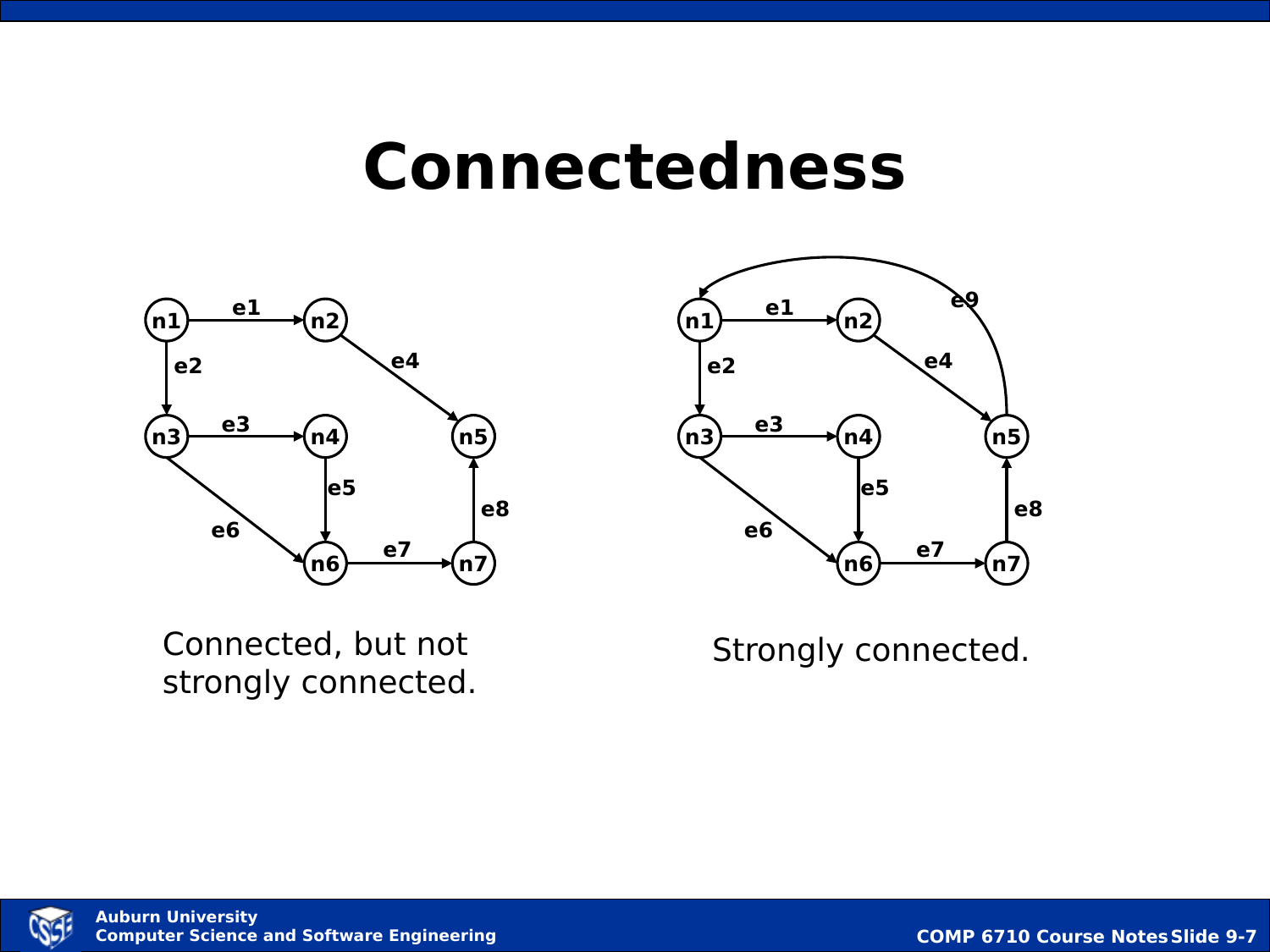

# Connectedness
e9
e1
n1
n2
e4
e2
e3
n3
n4
n5
e5
e8
e6
e7
n6
n7
e1
n1
n2
e4
e2
e3
n3
n4
n5
e5
e8
e6
e7
n6
n7
Connected, but not
strongly connected.
Strongly connected.